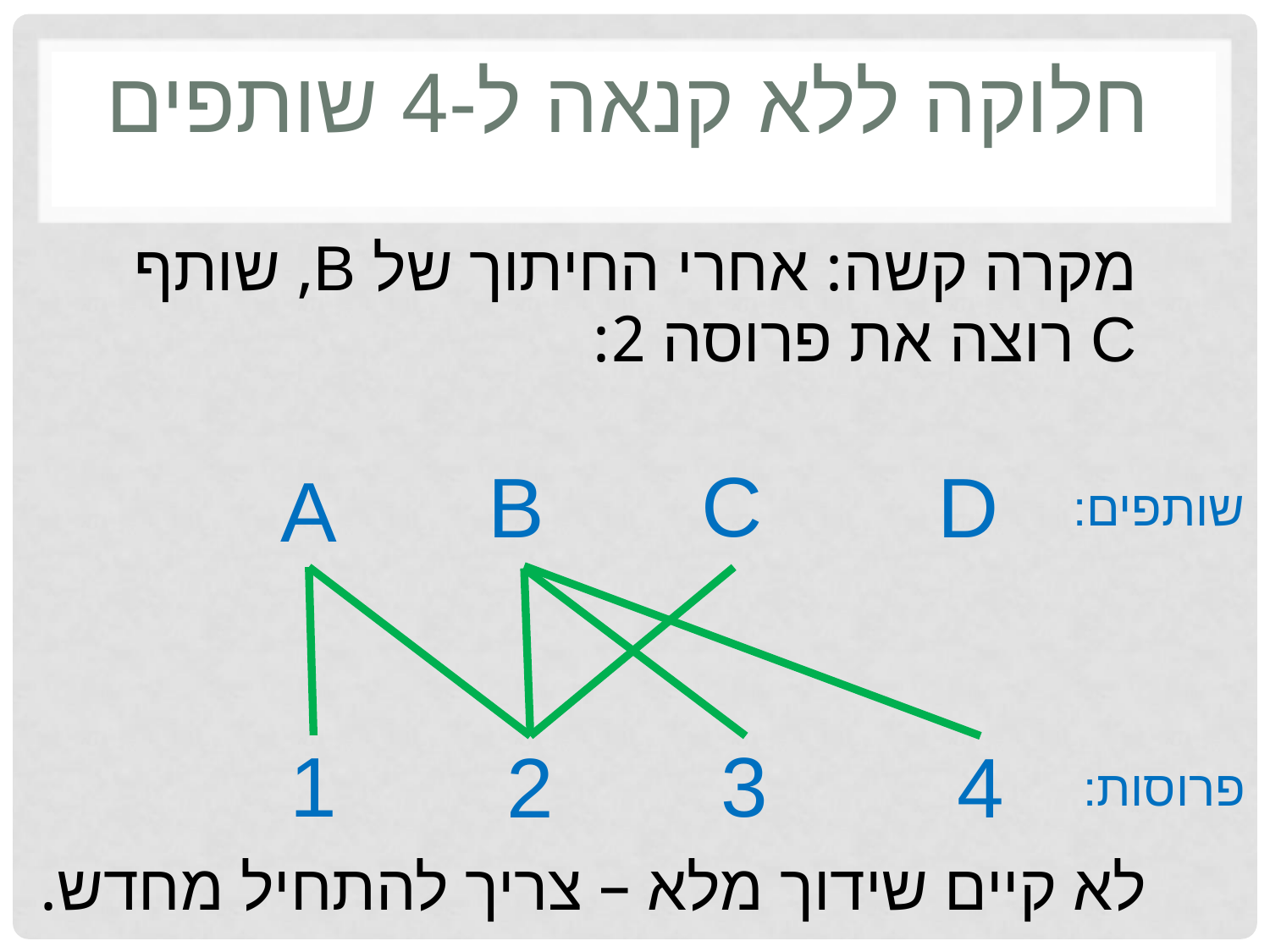

# חלוקה ללא קנאה ל-4 שותפים
מקרה קשה: אחרי החיתוך של B, שותף C רוצה את פרוסה 2:
C
B
D
A
שותפים:
1
3
2
4
פרוסות:
לא קיים שידוך מלא – צריך להתחיל מחדש.